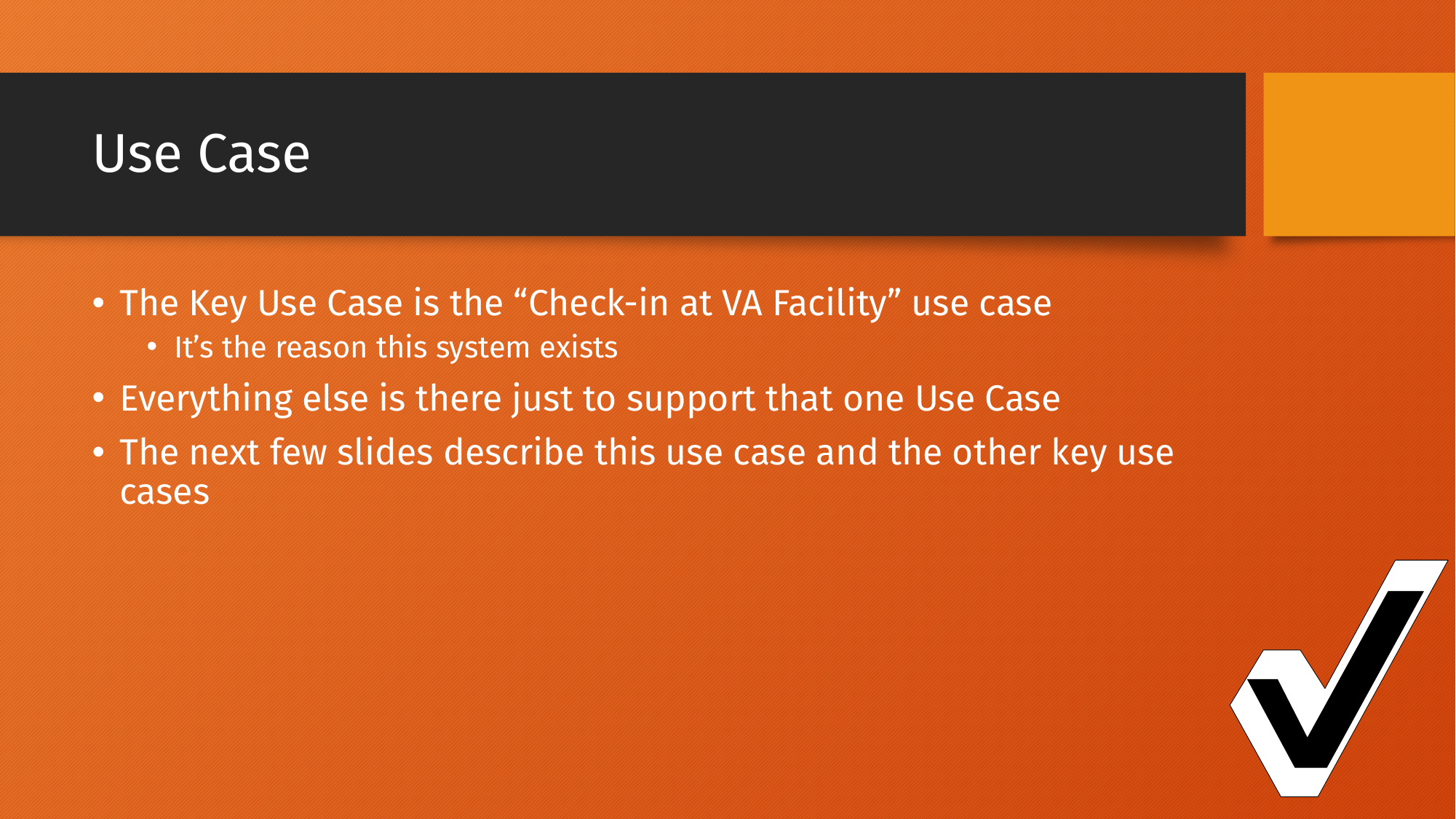

# Use Case
The Key Use Case is the “Check-in at VA Facility” use case
It’s the reason this system exists
Everything else is there just to support that one Use Case
The next few slides describe this use case and the other key use cases